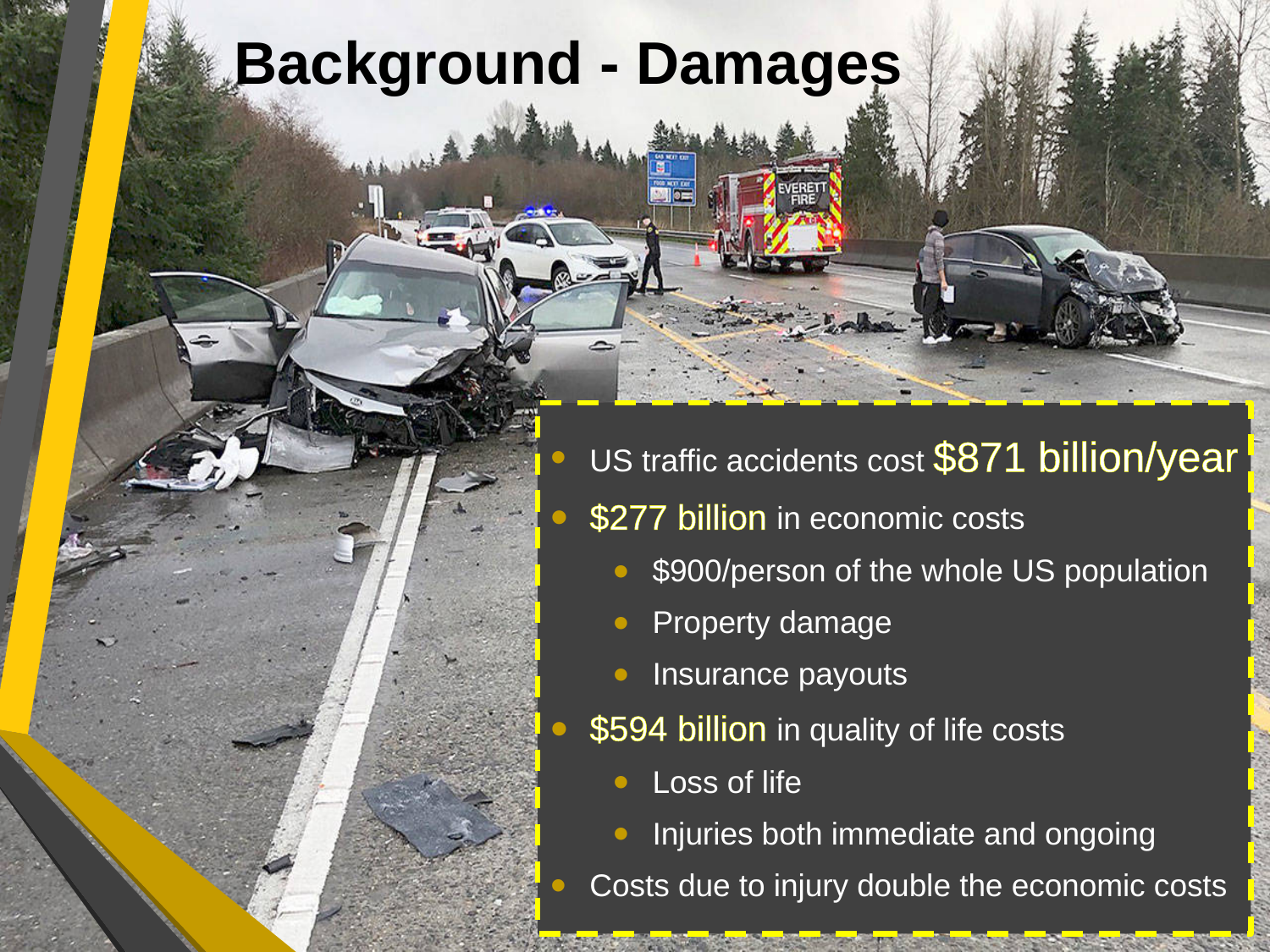

# Background - Damages
US traffic accidents cost $871 billion/year
$277 billion in economic costs
$900/person of the whole US population
Property damage
Insurance payouts
$594 billion in quality of life costs
Loss of life
Injuries both immediate and ongoing
Costs due to injury double the economic costs